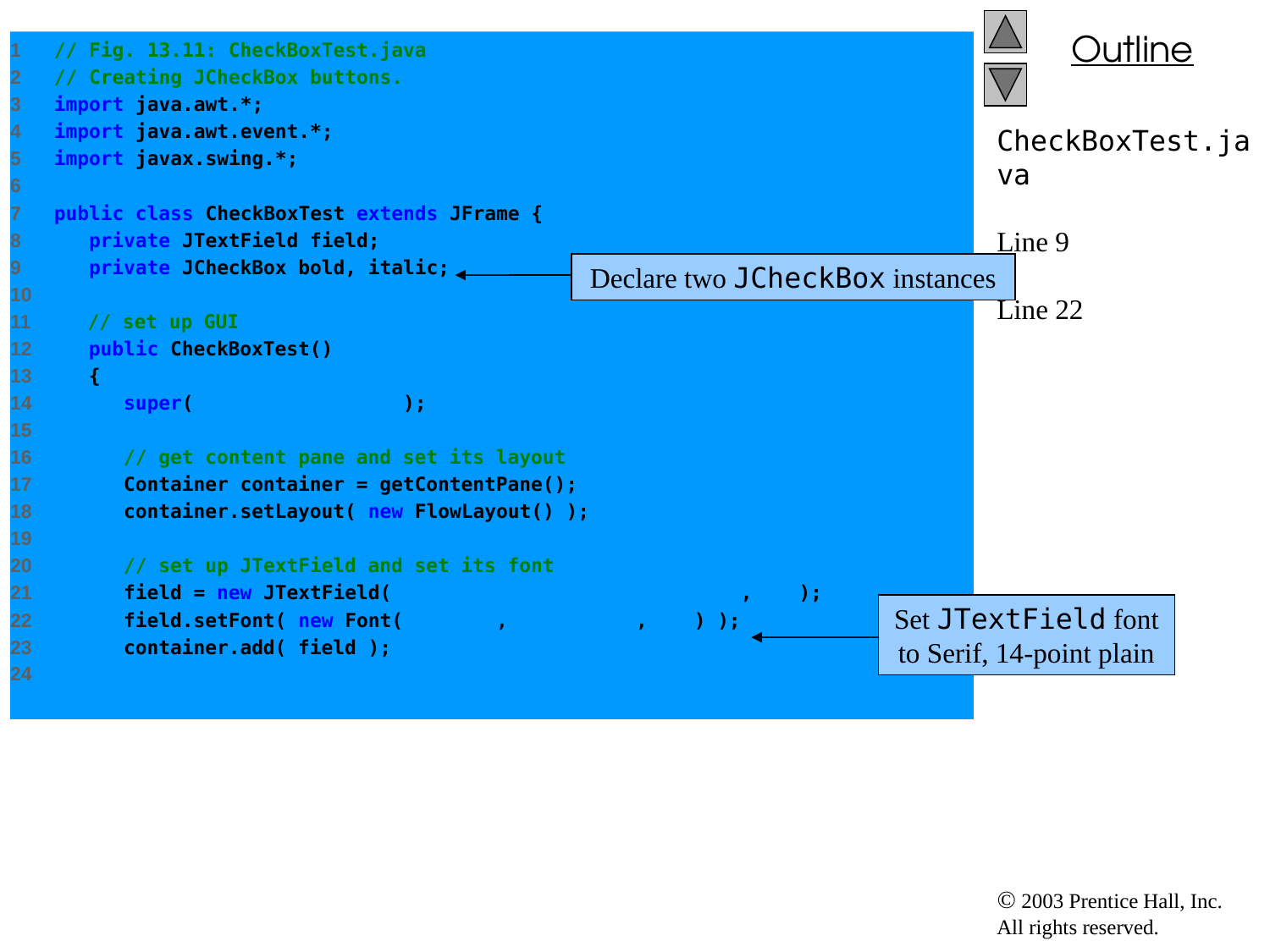

29
1      // Fig. 13.11: CheckBoxTest.java
2      // Creating JCheckBox buttons.
3      import java.awt.*;
4      import java.awt.event.*;
5      import javax.swing.*;
6
7      public class CheckBoxTest extends JFrame {
8         private JTextField field;
9         private JCheckBox bold, italic;
10
11       // set up GUI
12       public CheckBoxTest()
13       {
14          super( "JCheckBox Test" );
15
16          // get content pane and set its layout
17          Container container = getContentPane();
18          container.setLayout( new FlowLayout() );
19
20          // set up JTextField and set its font
21          field = new JTextField( "Watch the font style change", 20 );
22          field.setFont( new Font( "Serif", Font.PLAIN, 14 ) );
23          container.add( field );
24

# CheckBoxTest.java Line 9 Line 22
Declare two JCheckBox instances

Set JTextField font to Serif, 14-point plain